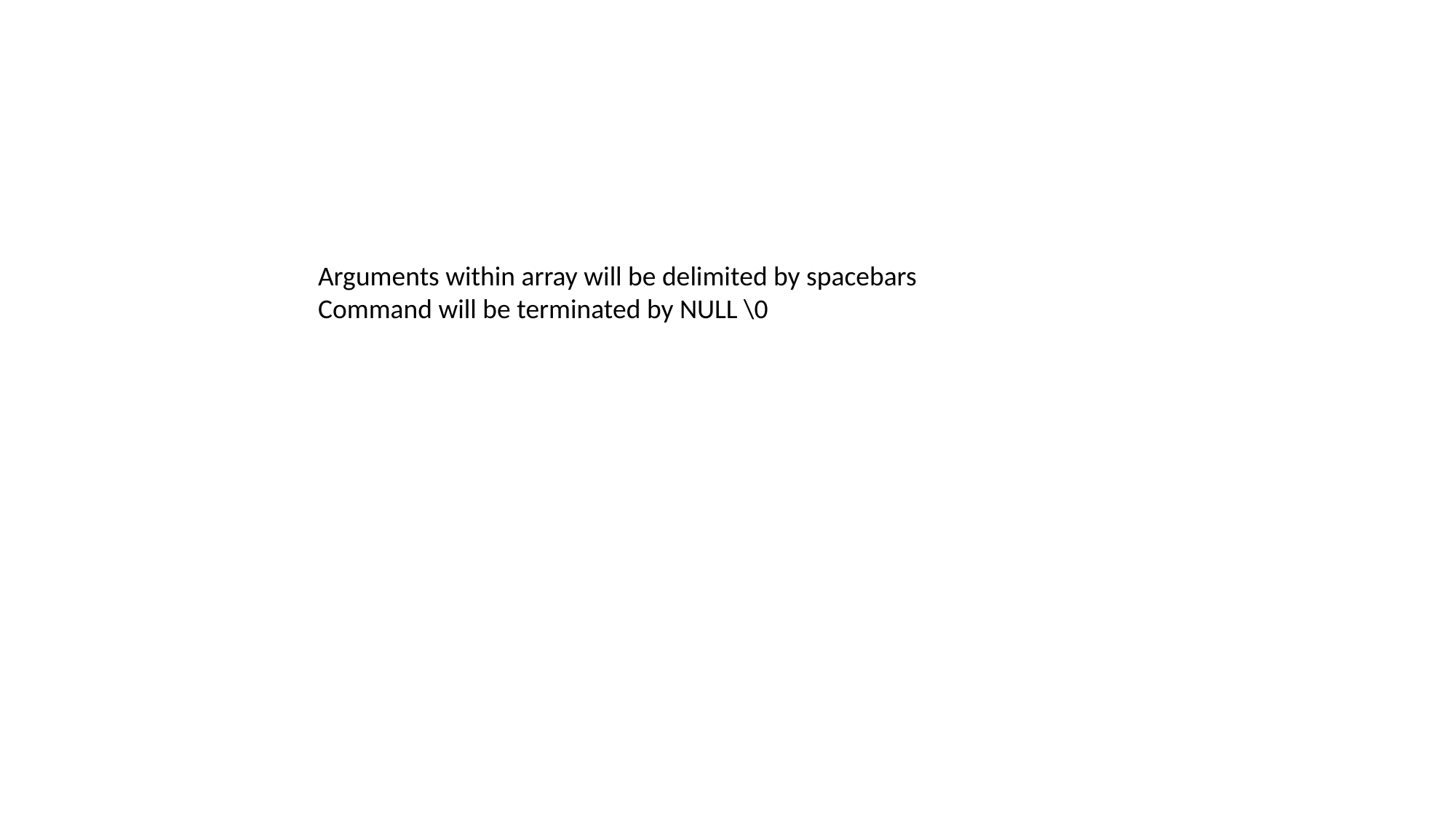

#
Arguments within array will be delimited by spacebars
Command will be terminated by NULL \0